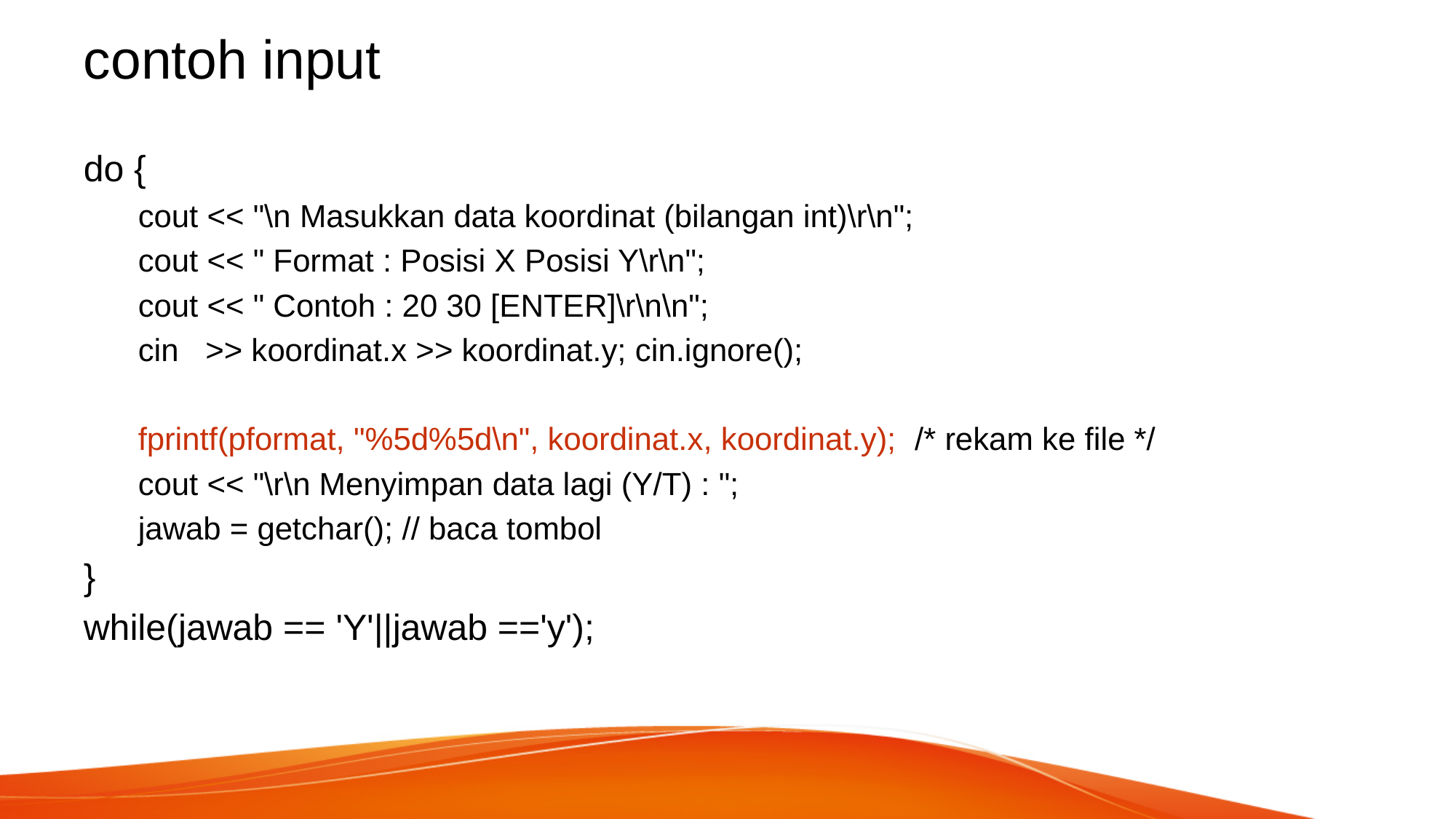

# contoh input
do {
cout << "\n Masukkan data koordinat (bilangan int)\r\n";
cout << " Format : Posisi X Posisi Y\r\n";
cout << " Contoh : 20 30 [ENTER]\r\n\n";
cin   >> koordinat.x >> koordinat.y; cin.ignore();

fprintf(pformat, "%5d%5d\n", koordinat.x, koordinat.y);  /* rekam ke file */
cout << "\r\n Menyimpan data lagi (Y/T) : ";
jawab = getchar(); // baca tombol
}
while(jawab == 'Y'||jawab =='y');